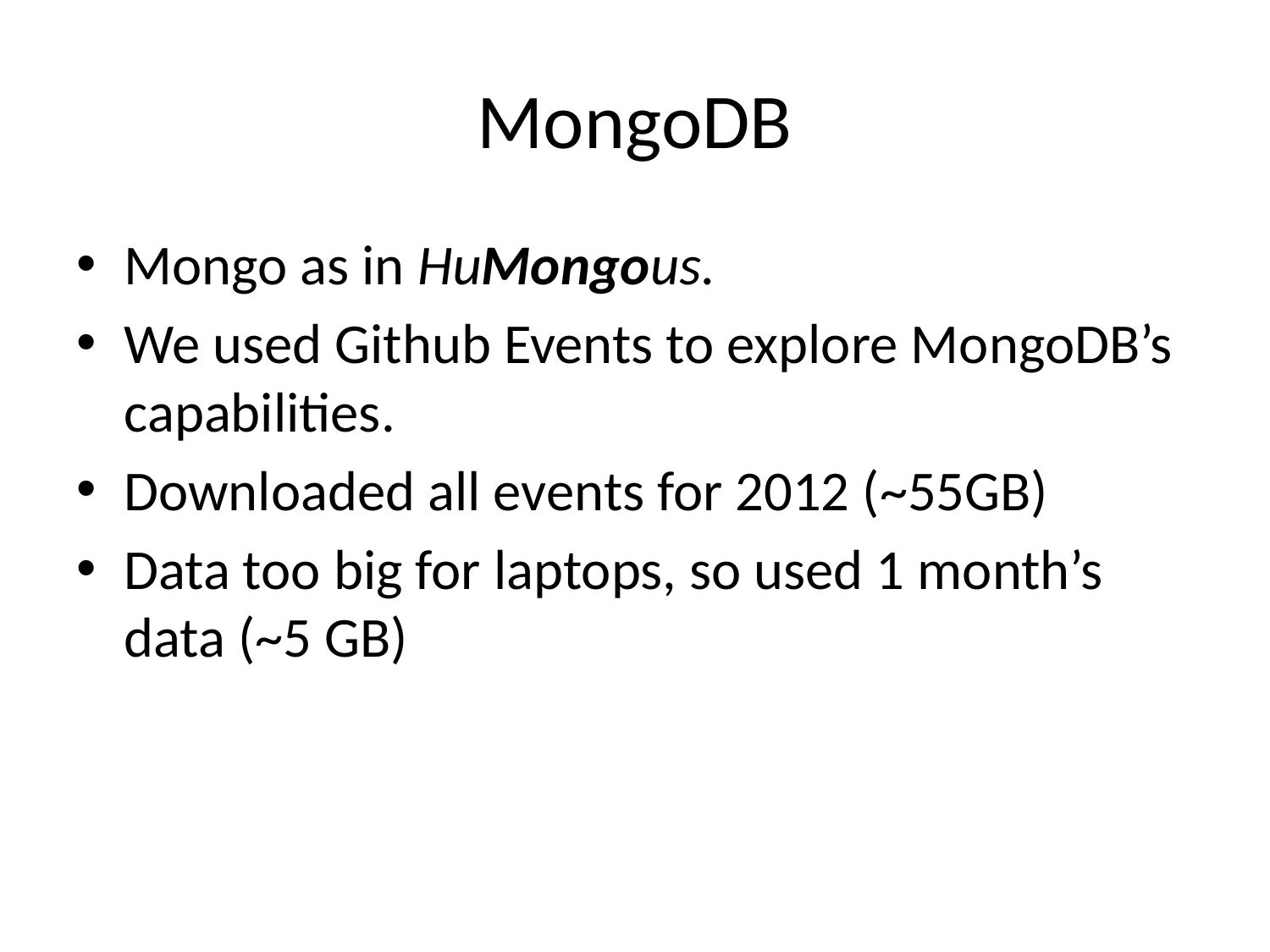

# MongoDB
Mongo as in HuMongous.
We used Github Events to explore MongoDB’s capabilities.
Downloaded all events for 2012 (~55GB)
Data too big for laptops, so used 1 month’s data (~5 GB)